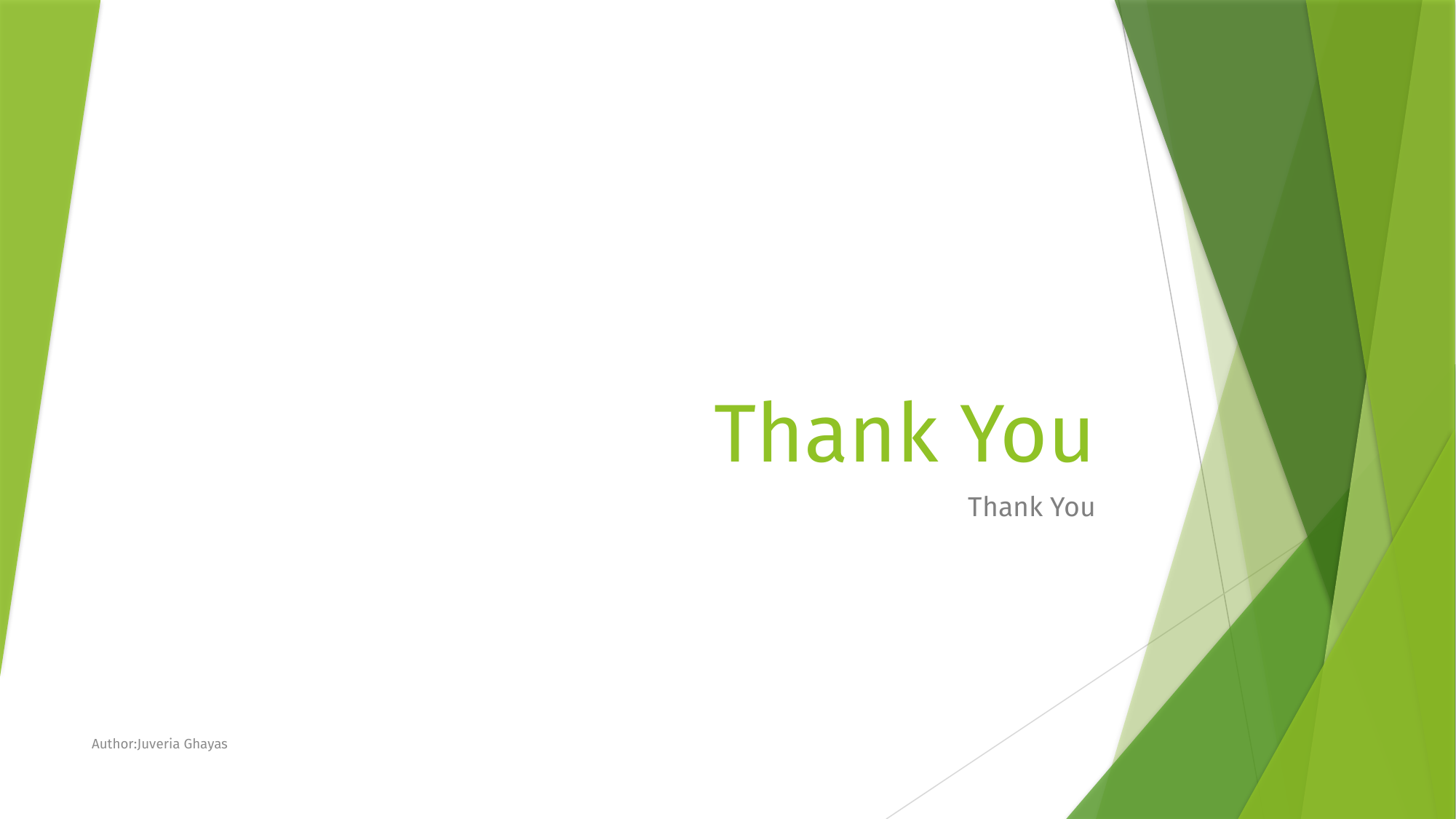

# Thank You
Thank You
Author:Juveria Ghayas